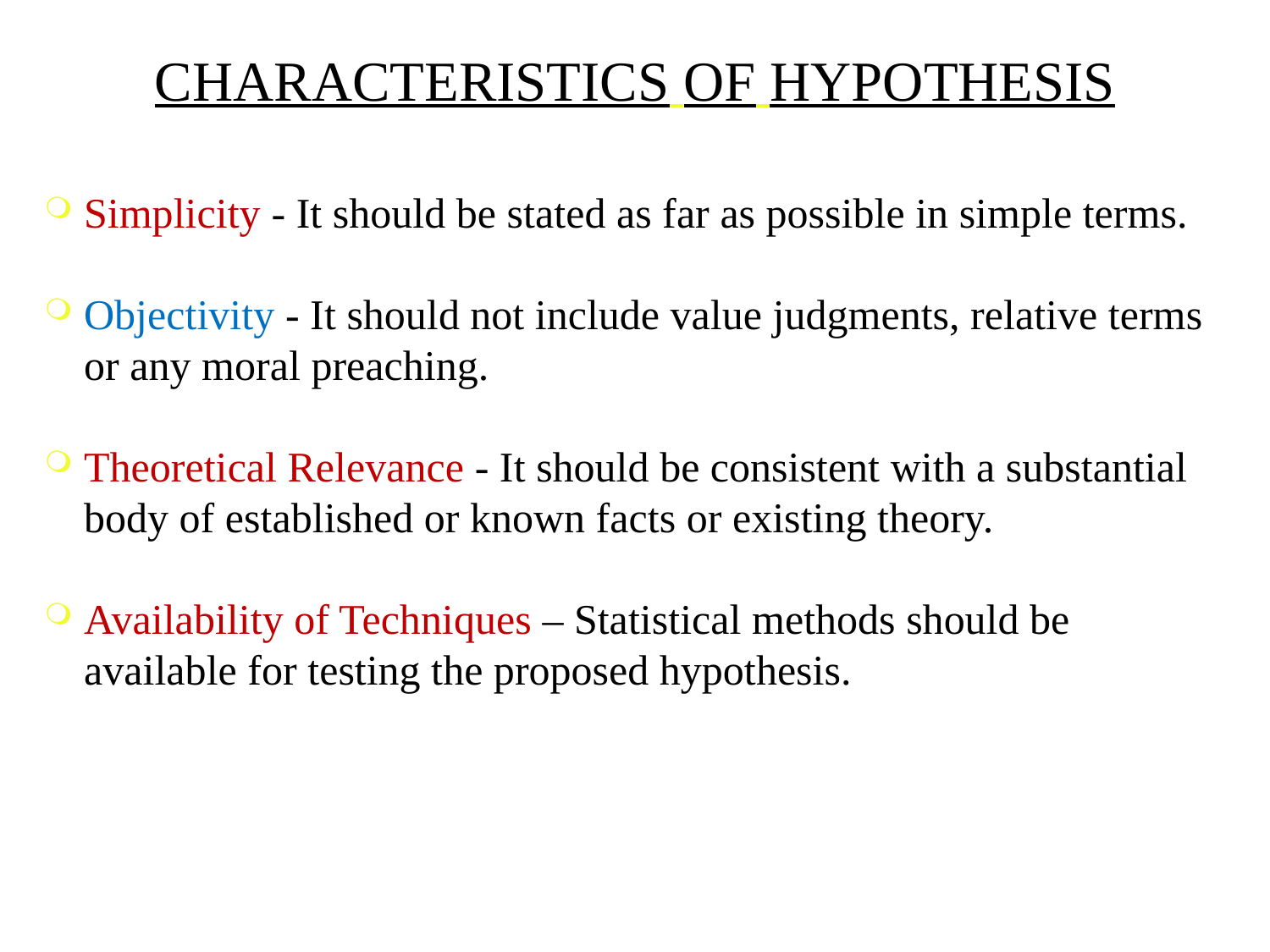

CHARACTERISTICS OF HYPOTHESIS
Simplicity - It should be stated as far as possible in simple terms.

Objectivity - It should not include value judgments, relative terms or any moral preaching.

Theoretical Relevance - It should be consistent with a substantial body of established or known facts or existing theory.

Availability of Techniques – Statistical methods should be available for testing the proposed hypothesis.